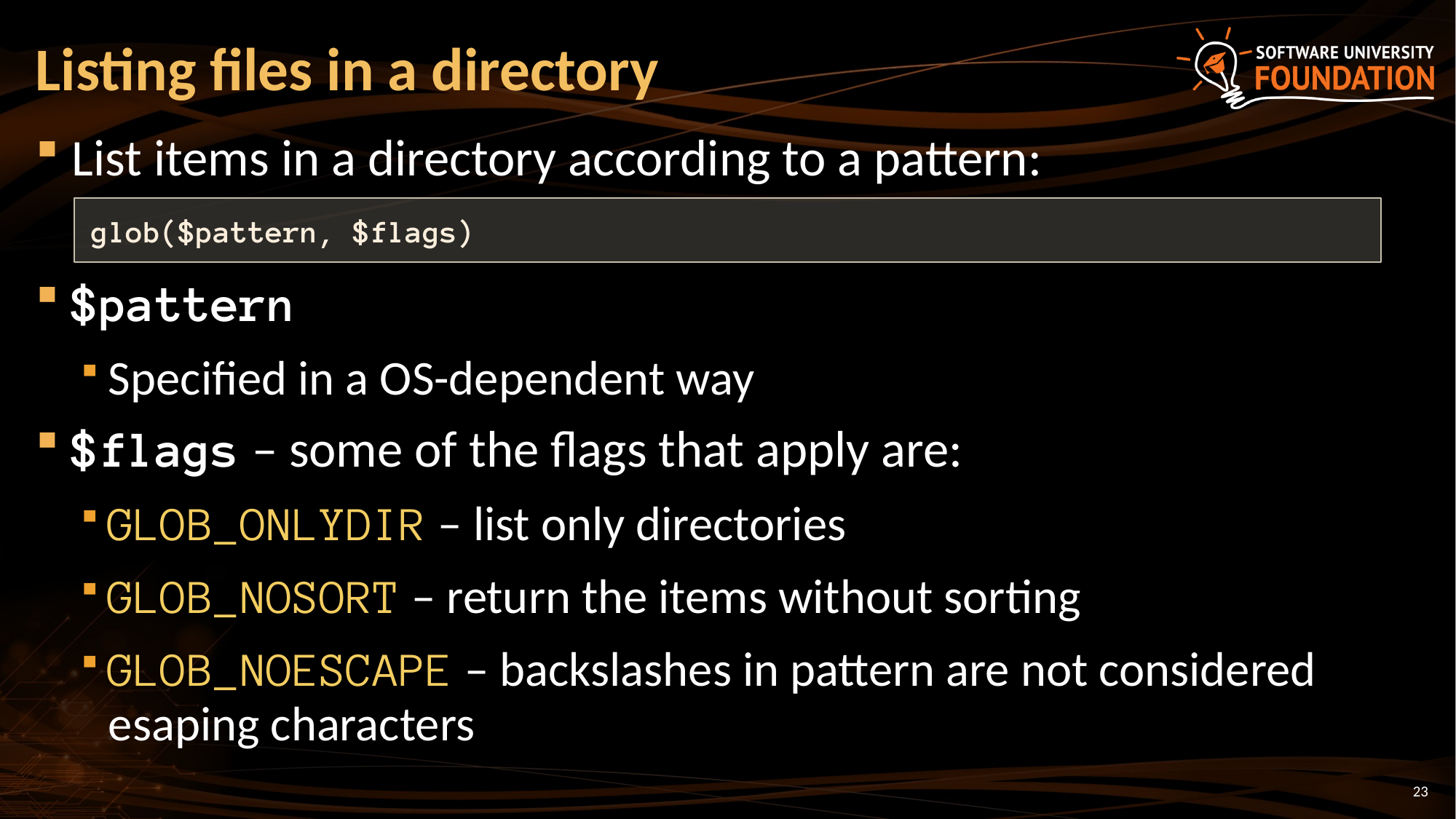

# Listing files in a directory
List items in a directory according to a pattern:

$pattern
Specified in a OS-dependent way
$flags – some of the flags that apply are:
GLOB_ONLYDIR – list only directories
GLOB_NOSORT – return the items without sorting
GLOB_NOESCAPE – backslashes in pattern are not considered esaping characters
glob($pattern, $flags)
23